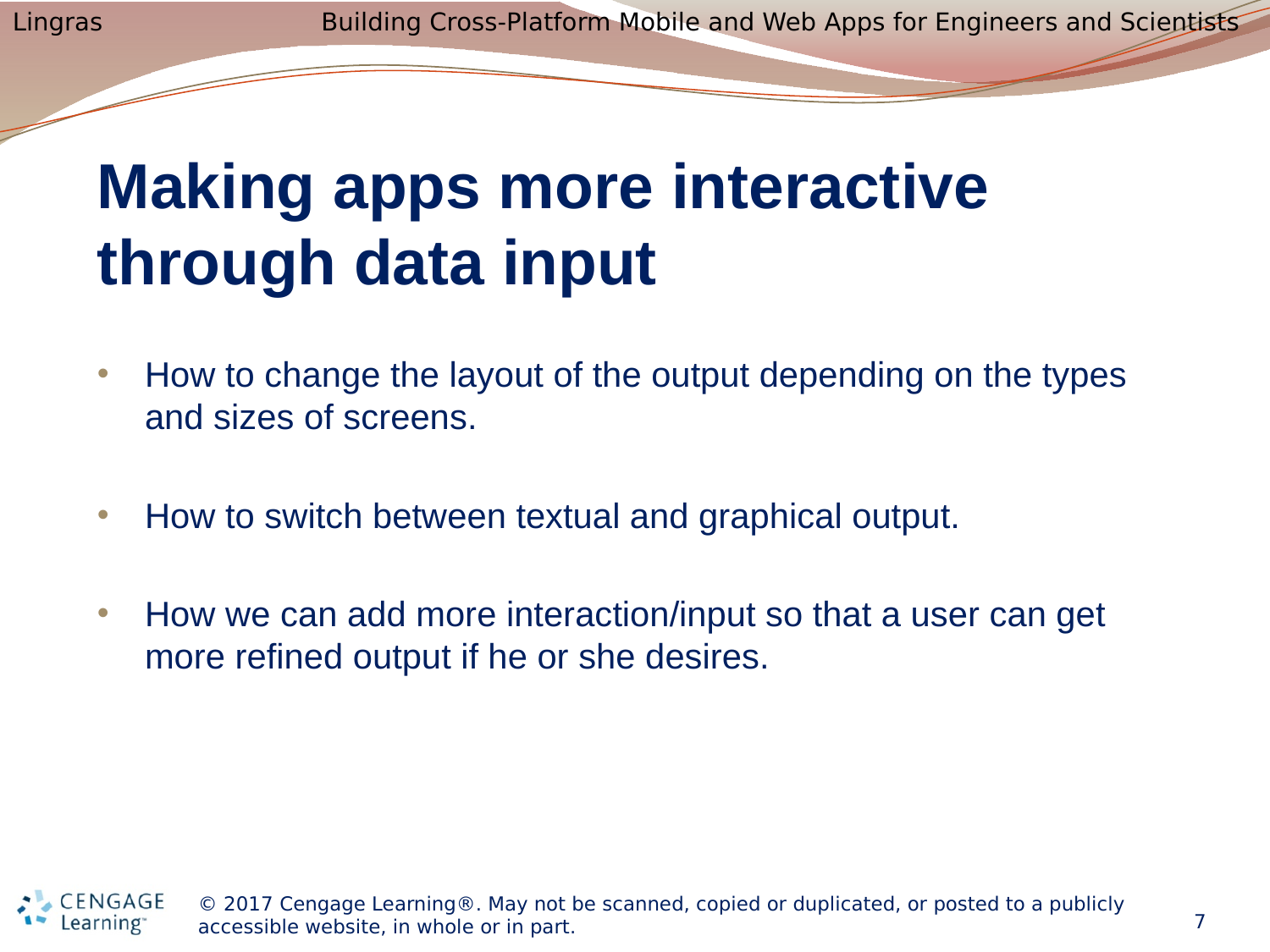

# Making apps more interactive through data input

How to change the layout of the output depending on the types and sizes of screens.

How to switch between textual and graphical output.

How we can add more interaction/input so that a user can get more refined output if he or she desires.
7
© 2017 Cengage Learning®. May not be scanned, copied or duplicated, or posted to a publicly accessible website, in whole or in part.